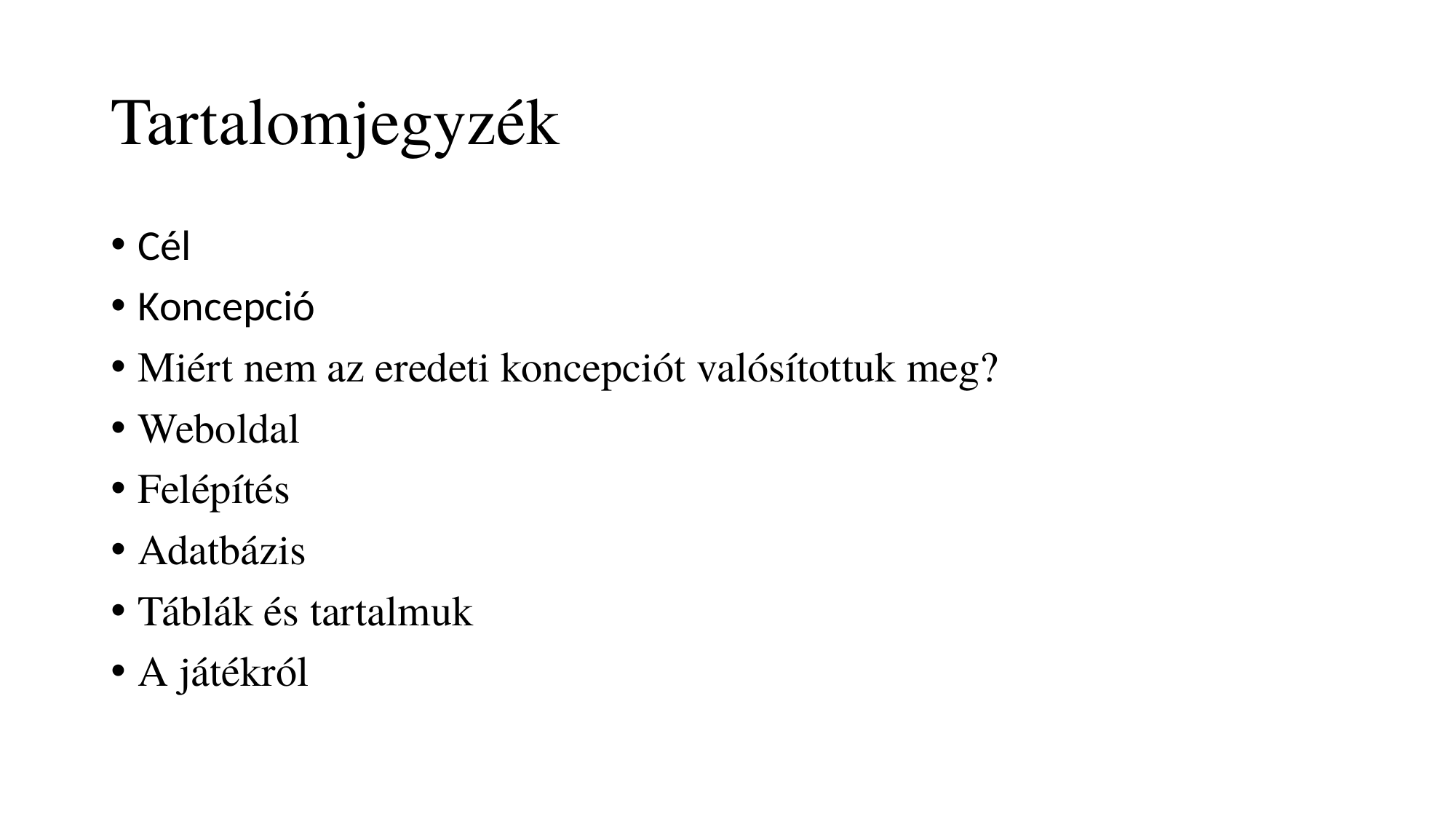

# Tartalomjegyzék
Cél
Koncepció
Miért nem az eredeti koncepciót valósítottuk meg?
Weboldal
Felépítés
Adatbázis
Táblák és tartalmuk
A játékról